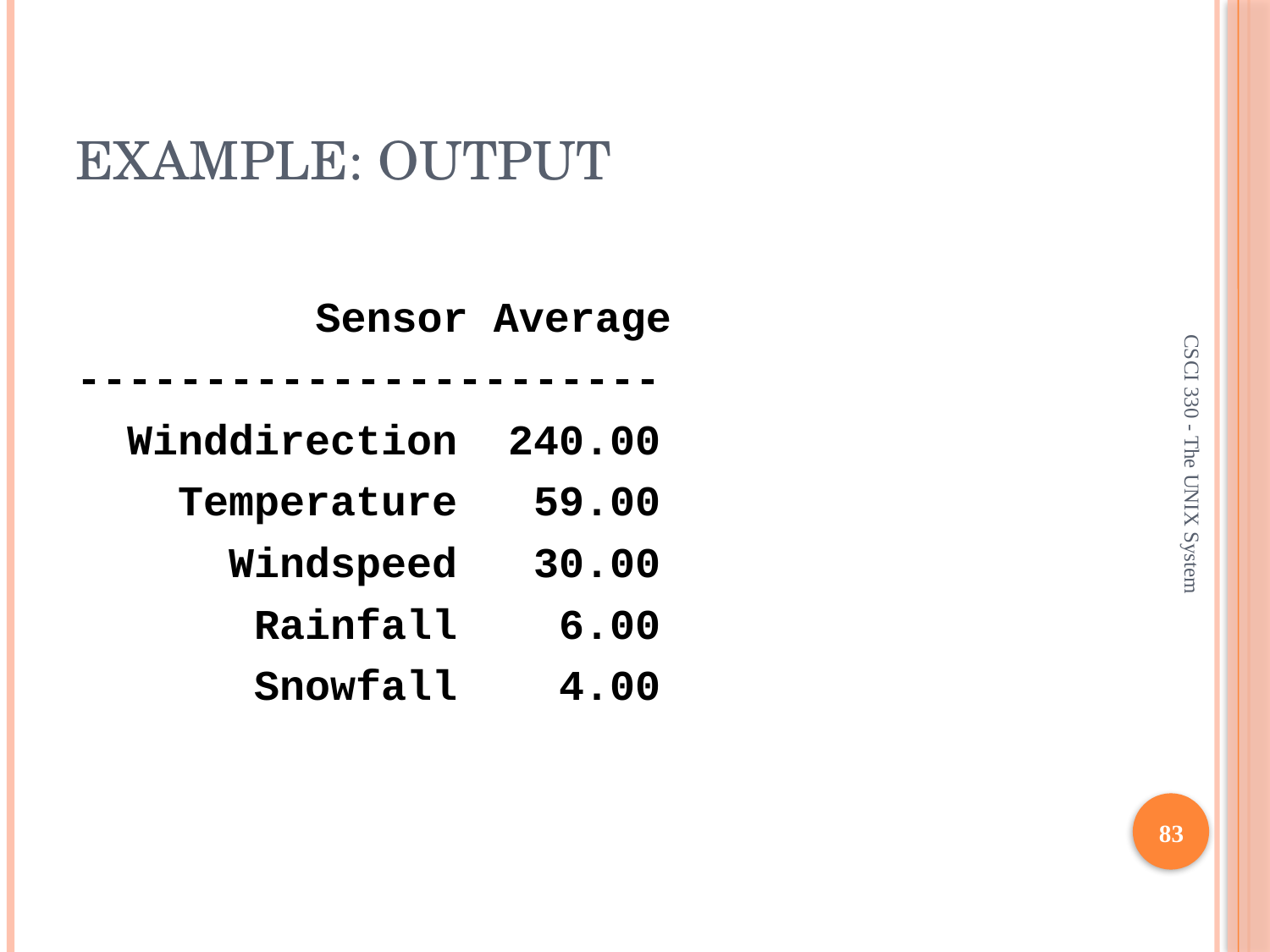

Example: output

	                 Sensor Average
-----------------------
  Winddirection  240.00
    Temperature   59.00
      Windspeed   30.00
       Rainfall    6.00
       Snowfall    4.00
CSCI 330 - The UNIX System
83